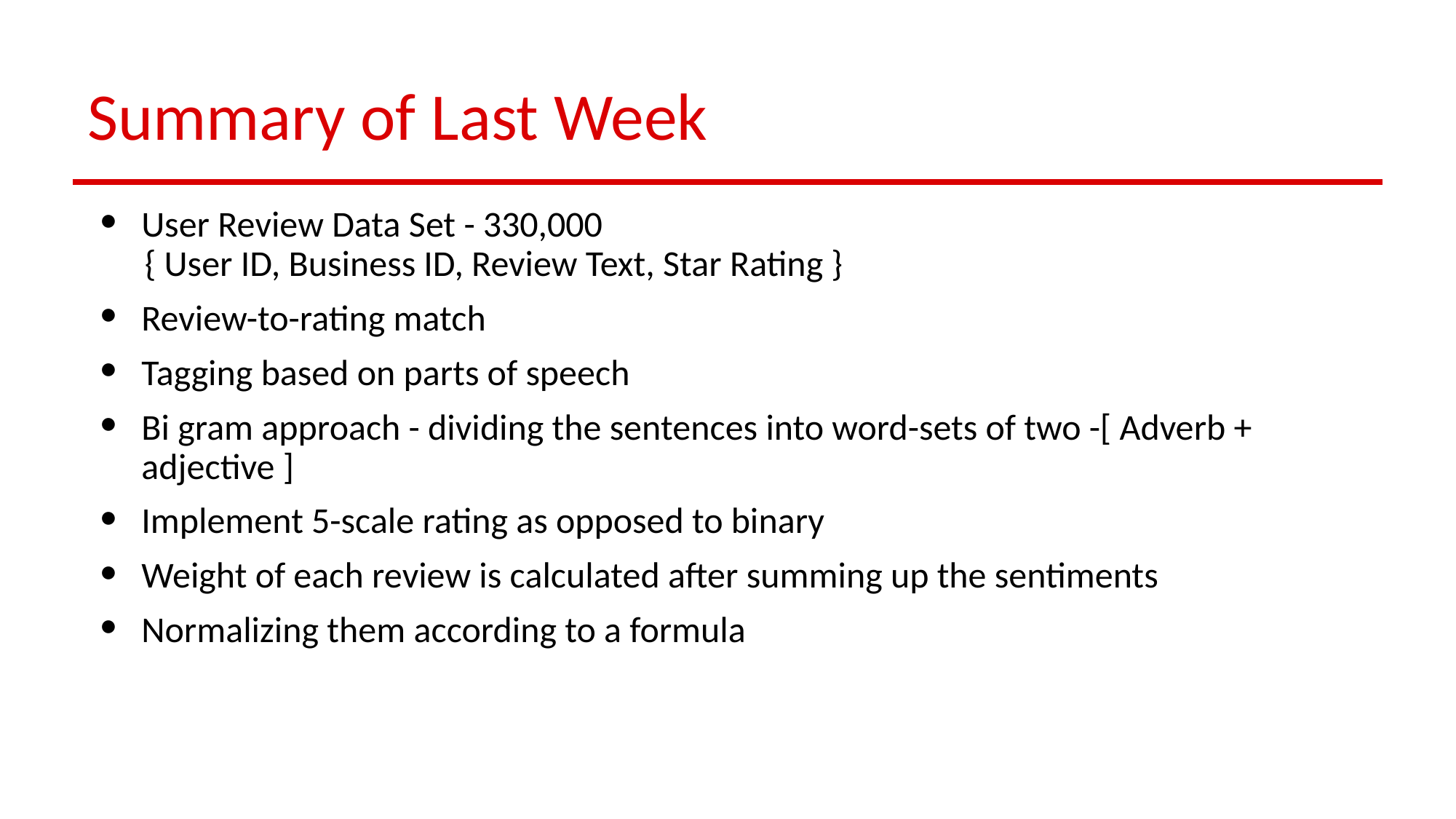

# Summary of Last Week
User Review Data Set - 330,000
       { User ID, Business ID, Review Text, Star Rating }
Review-to-rating match
Tagging based on parts of speech
Bi gram approach - dividing the sentences into word-sets of two -[ Adverb + adjective ]
Implement 5-scale rating as opposed to binary
Weight of each review is calculated after summing up the sentiments
Normalizing them according to a formula